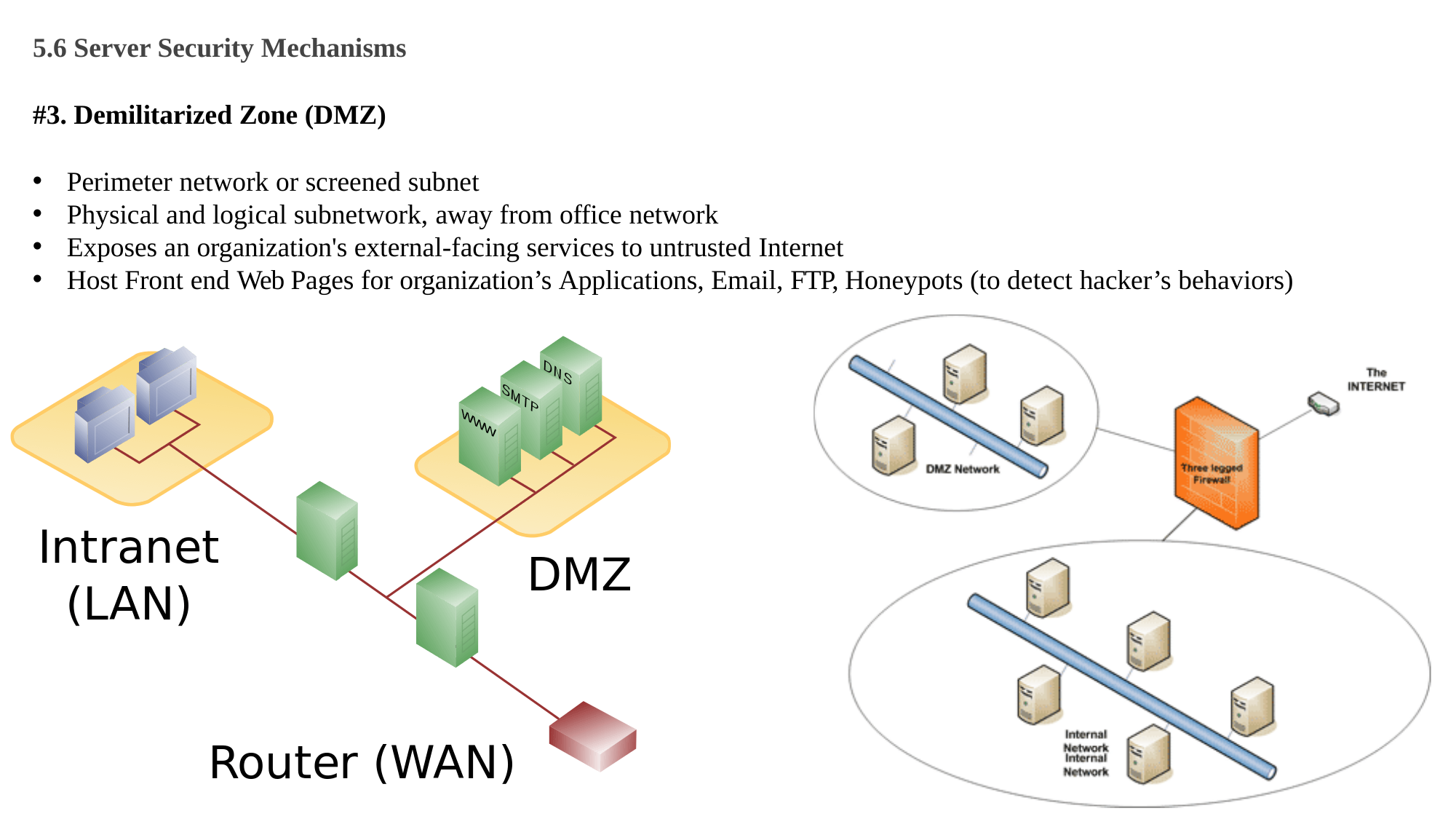

5.6 Server Security Mechanisms

#3. Demilitarized Zone (DMZ)

Perimeter network or screened subnet
Physical and logical subnetwork, away from office network
Exposes an organization's external-facing services to untrusted Internet
Host Front end Web Pages for organization’s Applications, Email, FTP, Honeypots (to detect hacker’s behaviors)